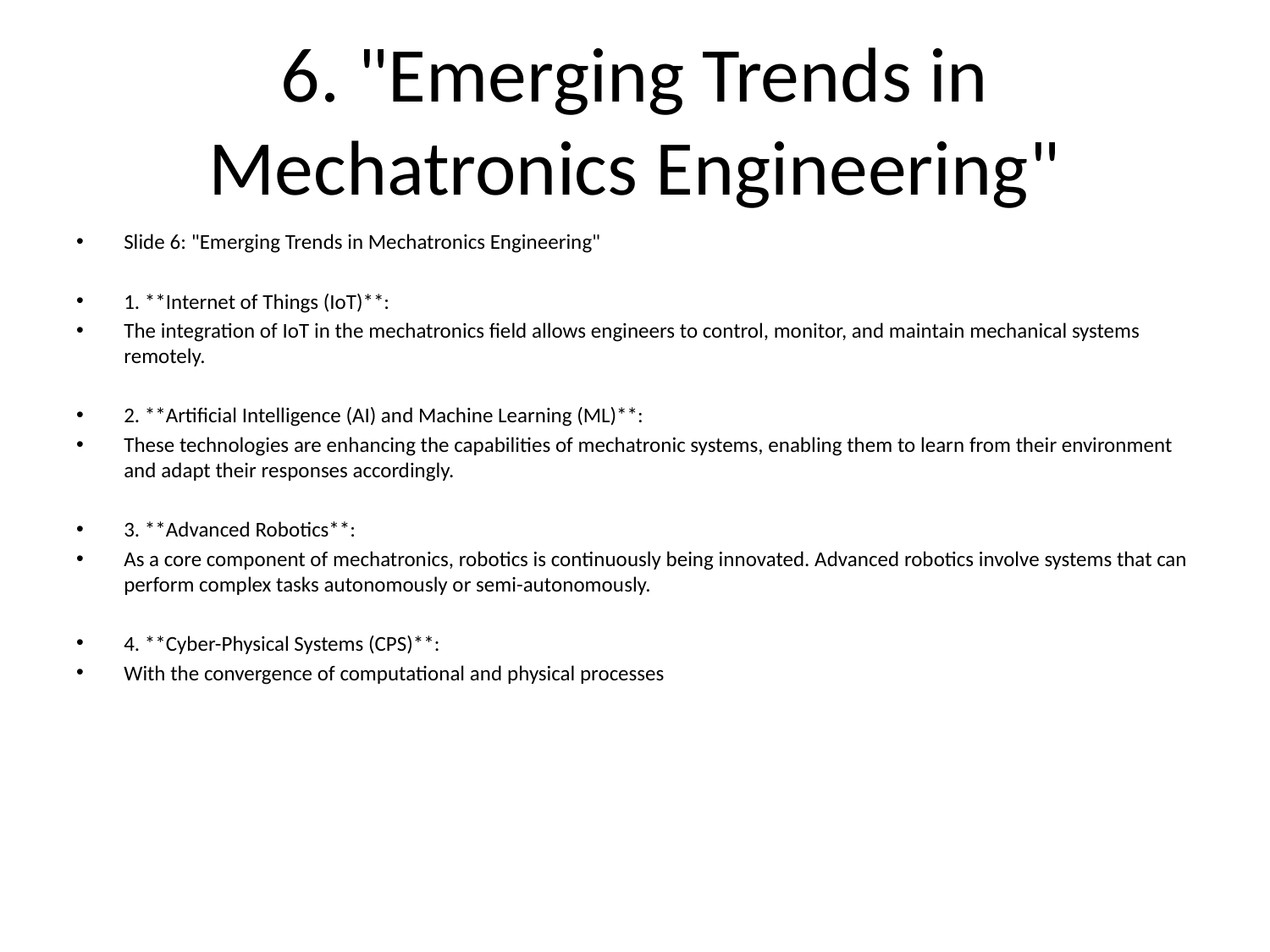

# 6. "Emerging Trends in Mechatronics Engineering"
Slide 6: "Emerging Trends in Mechatronics Engineering"

1. **Internet of Things (IoT)**:
The integration of IoT in the mechatronics field allows engineers to control, monitor, and maintain mechanical systems remotely.

2. **Artificial Intelligence (AI) and Machine Learning (ML)**:
These technologies are enhancing the capabilities of mechatronic systems, enabling them to learn from their environment and adapt their responses accordingly.

3. **Advanced Robotics**:
As a core component of mechatronics, robotics is continuously being innovated. Advanced robotics involve systems that can perform complex tasks autonomously or semi-autonomously.

4. **Cyber-Physical Systems (CPS)**:
With the convergence of computational and physical processes